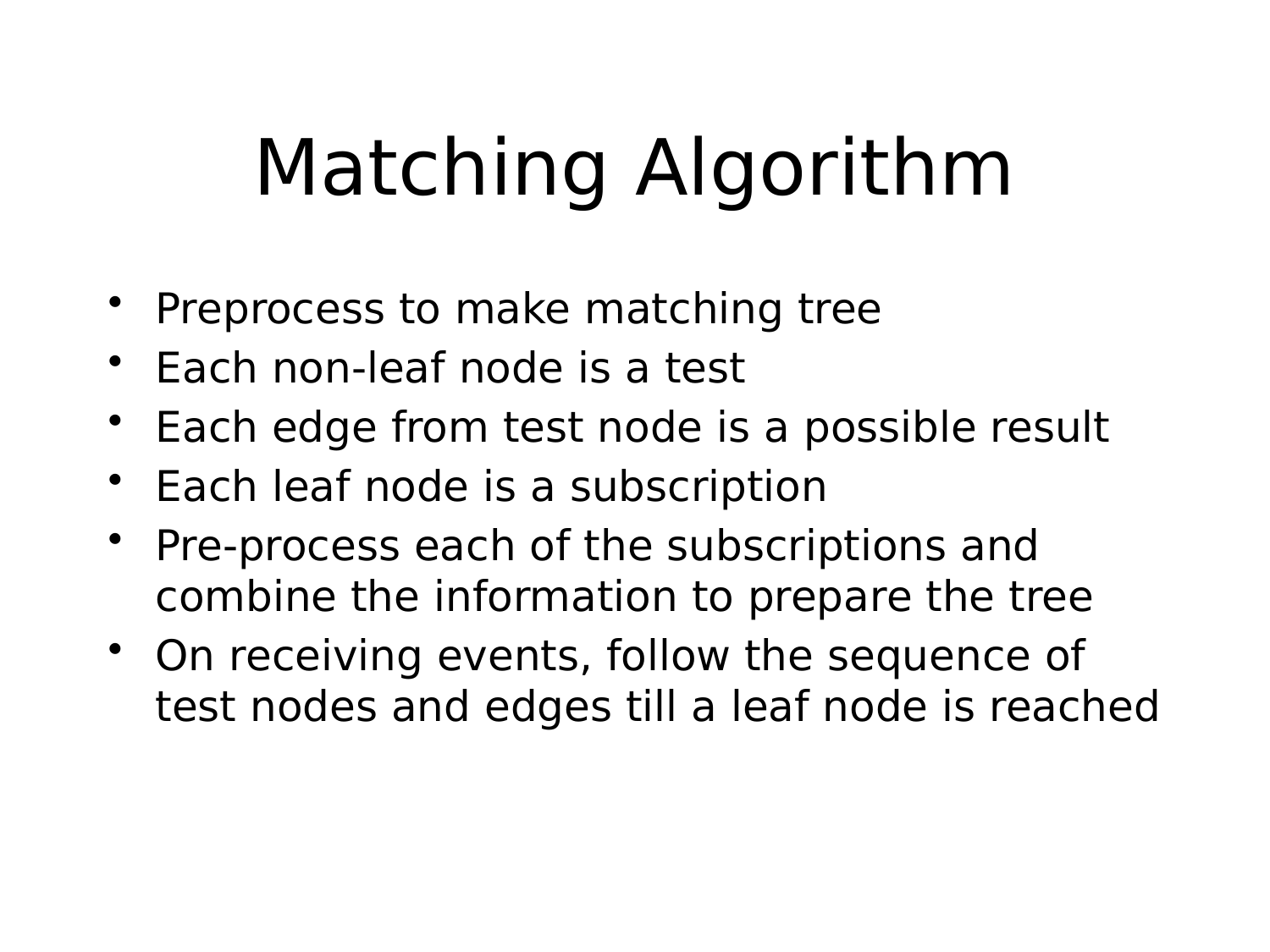

# Matching Algorithm
Preprocess to make matching tree
Each non-leaf node is a test
Each edge from test node is a possible result
Each leaf node is a subscription
Pre-process each of the subscriptions and combine the information to prepare the tree
On receiving events, follow the sequence of test nodes and edges till a leaf node is reached